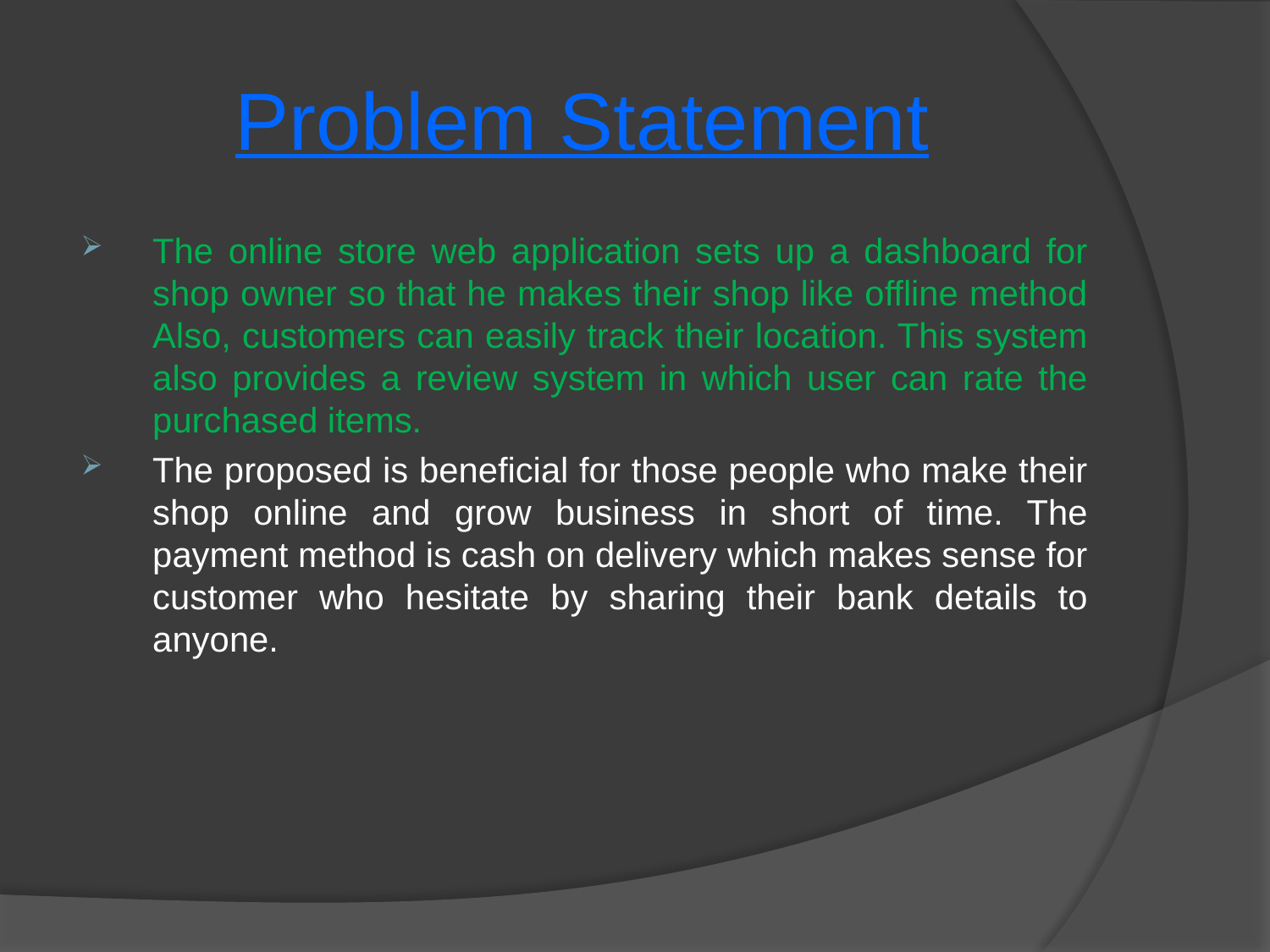

# Problem Statement
The online store web application sets up a dashboard for shop owner so that he makes their shop like offline method Also, customers can easily track their location. This system also provides a review system in which user can rate the purchased items.
The proposed is beneficial for those people who make their shop online and grow business in short of time. The payment method is cash on delivery which makes sense for customer who hesitate by sharing their bank details to anyone.